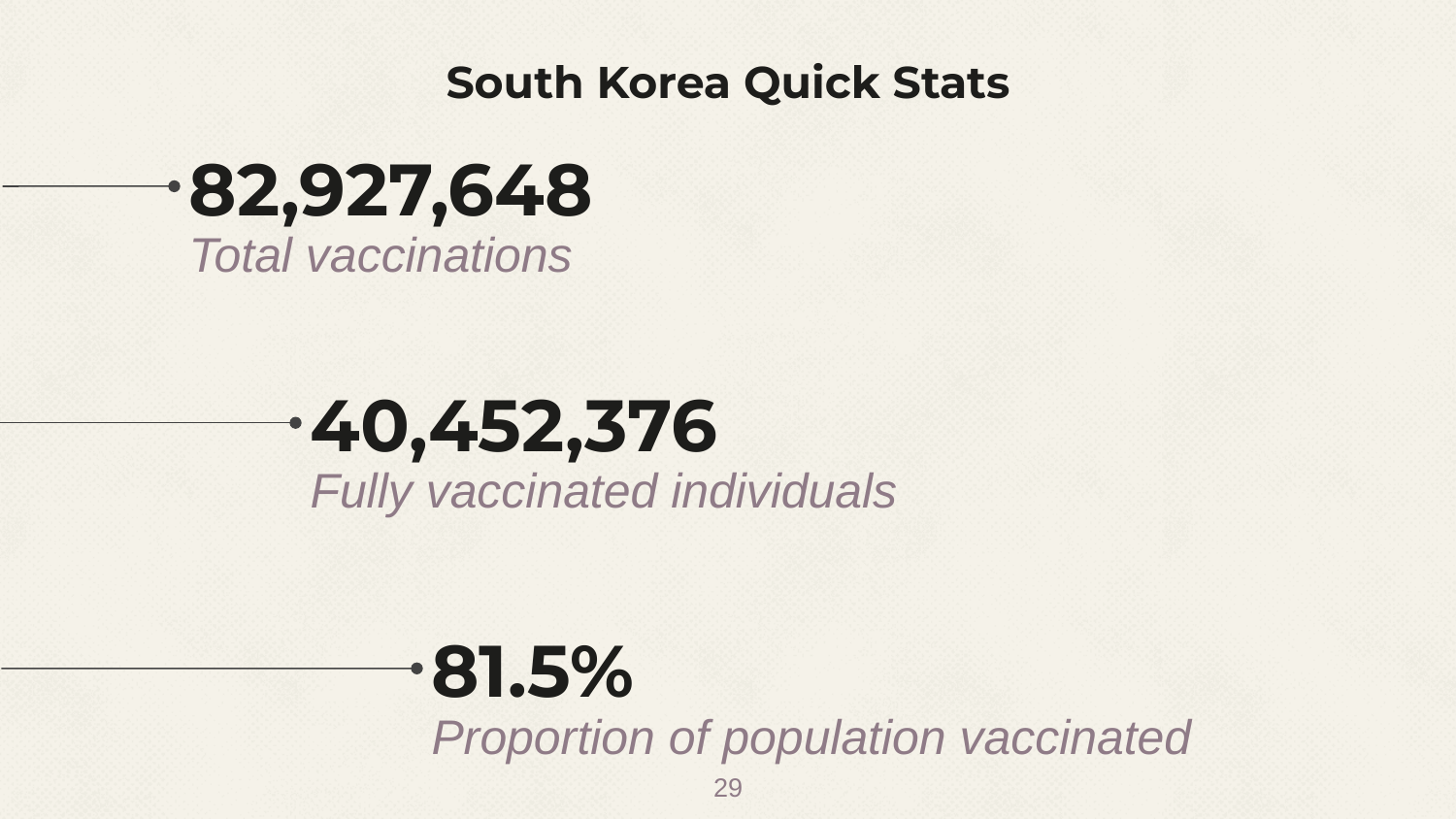

South Korea Quick Stats
82,927,648
Total vaccinations
40,452,376
Fully vaccinated individuals

81.5%
Proportion of population vaccinated
29